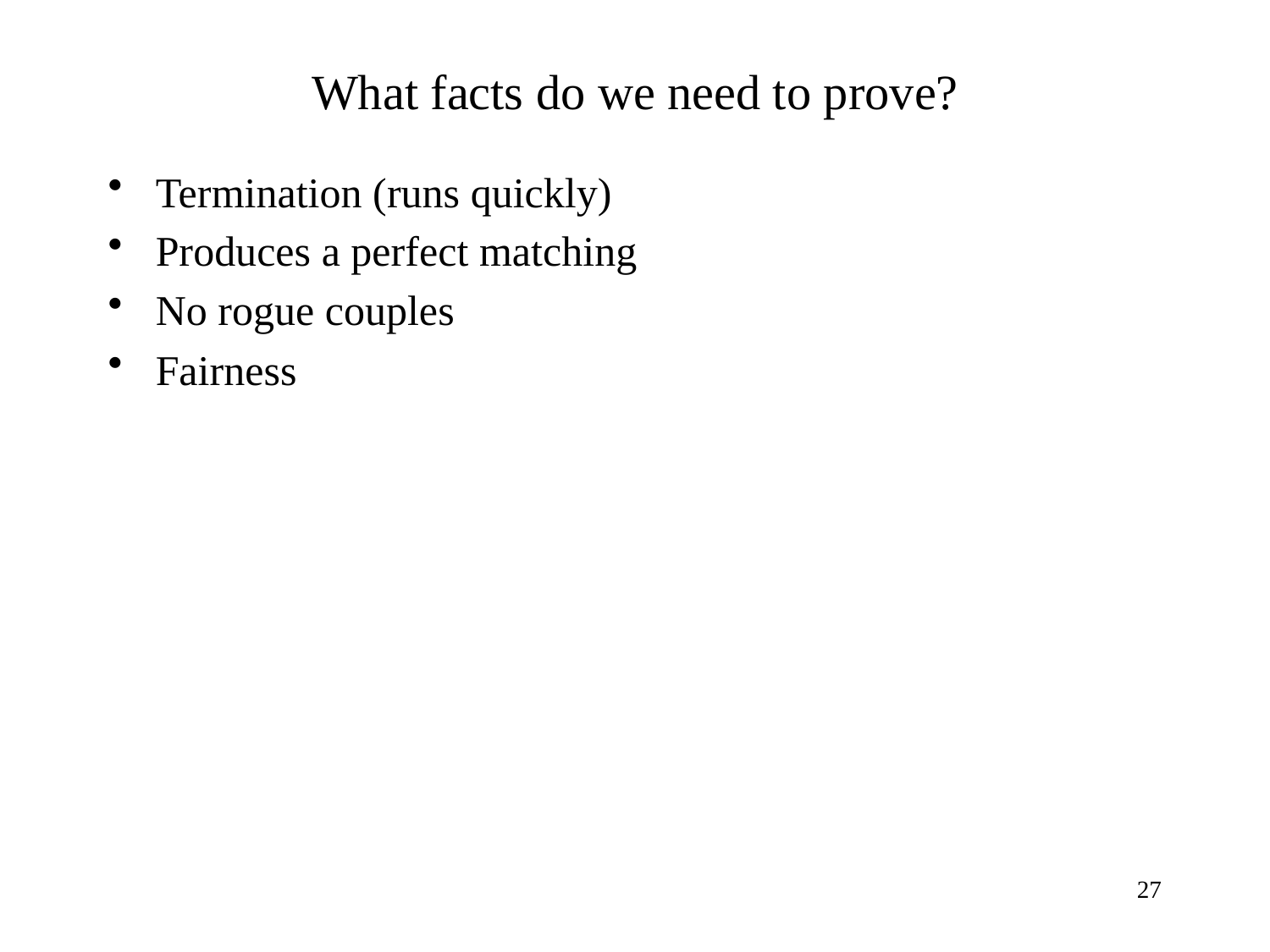

# What facts do we need to prove?
Termination (runs quickly)
Produces a perfect matching
No rogue couples
Fairness
27